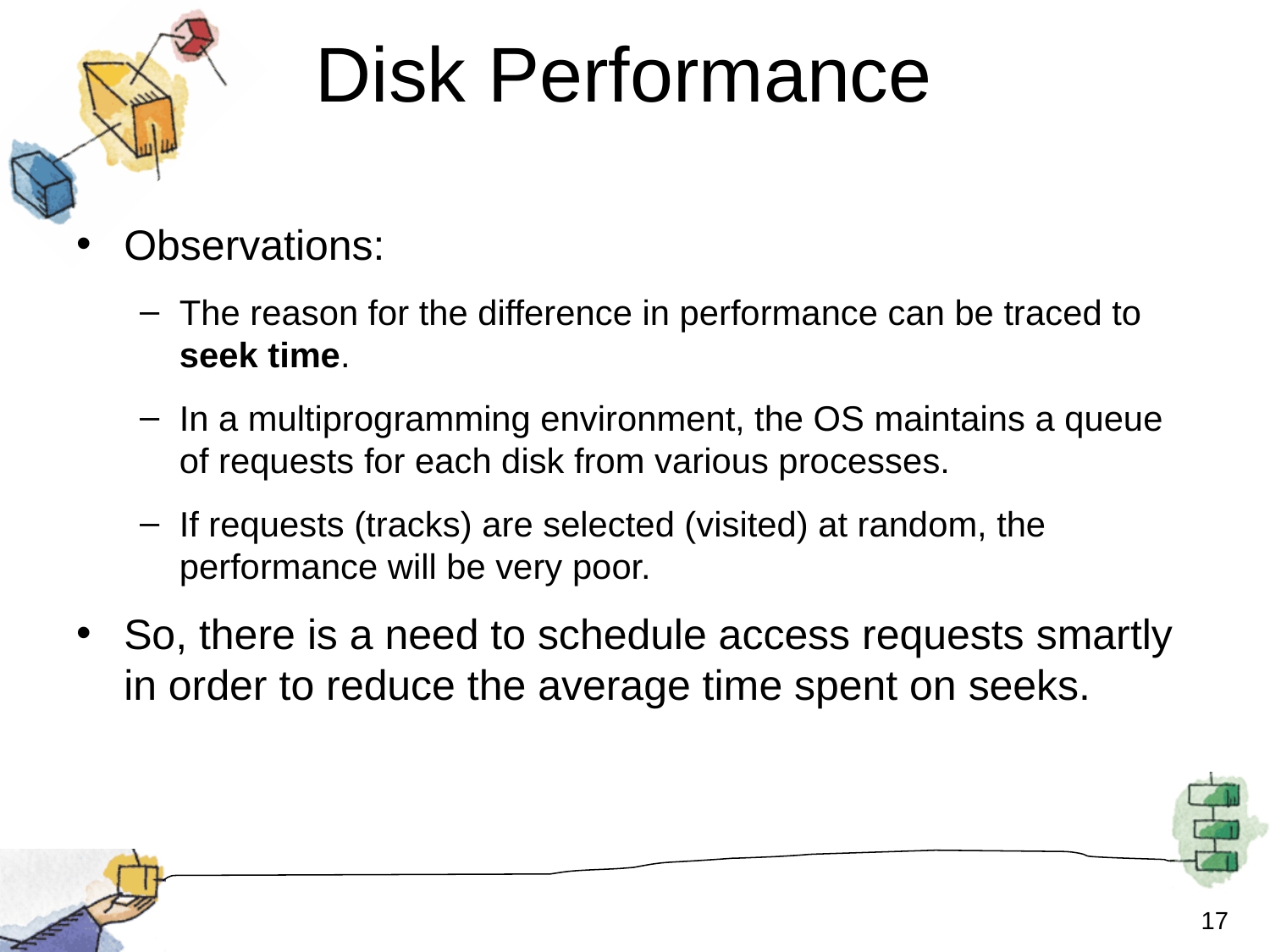

Disk Performance
Observations:
The reason for the difference in performance can be traced to seek time.
In a multiprogramming environment, the OS maintains a queue of requests for each disk from various processes.
If requests (tracks) are selected (visited) at random, the performance will be very poor.
So, there is a need to schedule access requests smartly in order to reduce the average time spent on seeks.